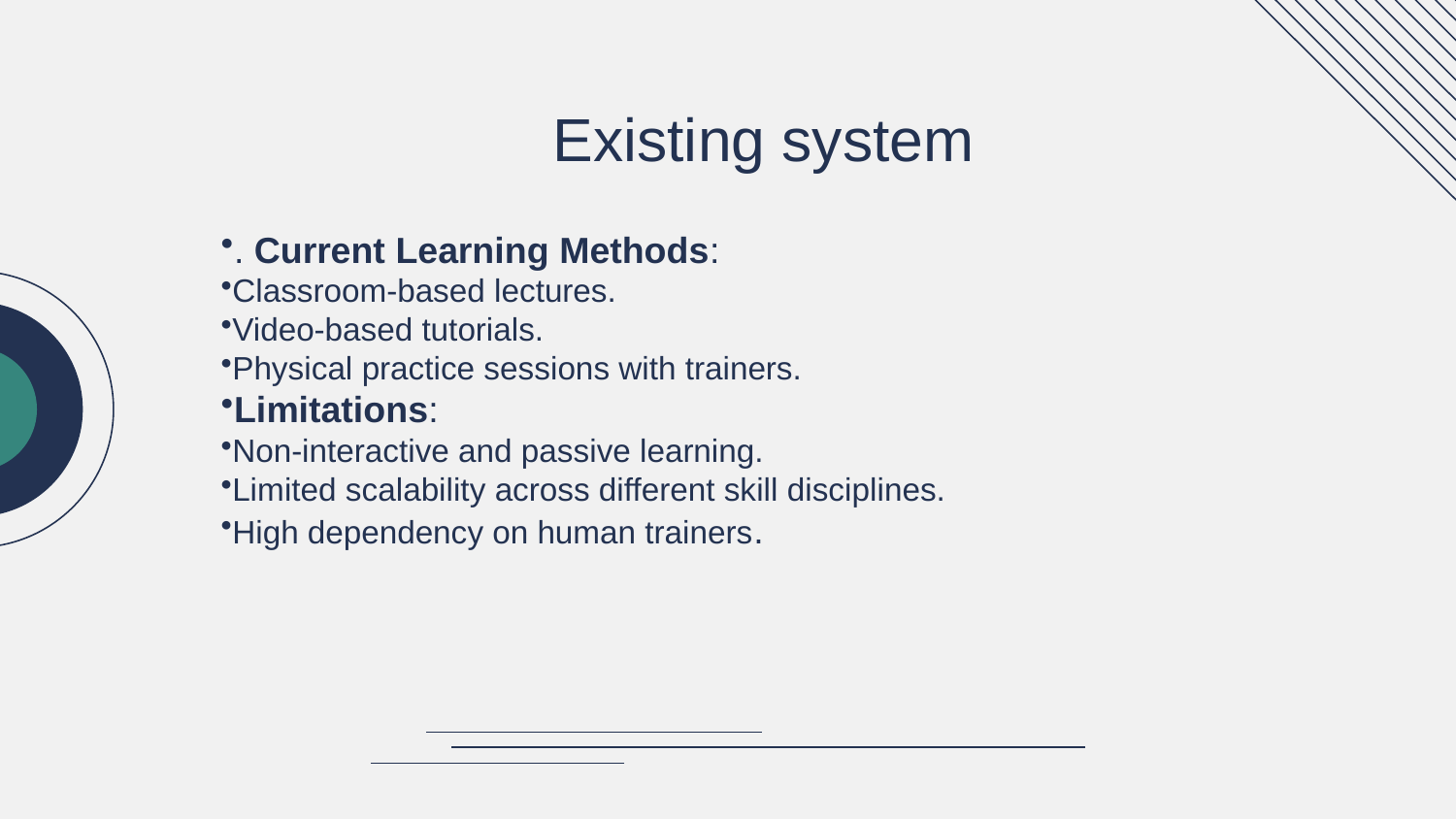

# Existing system
. Current Learning Methods:
Classroom-based lectures.
Video-based tutorials.
Physical practice sessions with trainers.
Limitations:
Non-interactive and passive learning.
Limited scalability across different skill disciplines.
High dependency on human trainers.